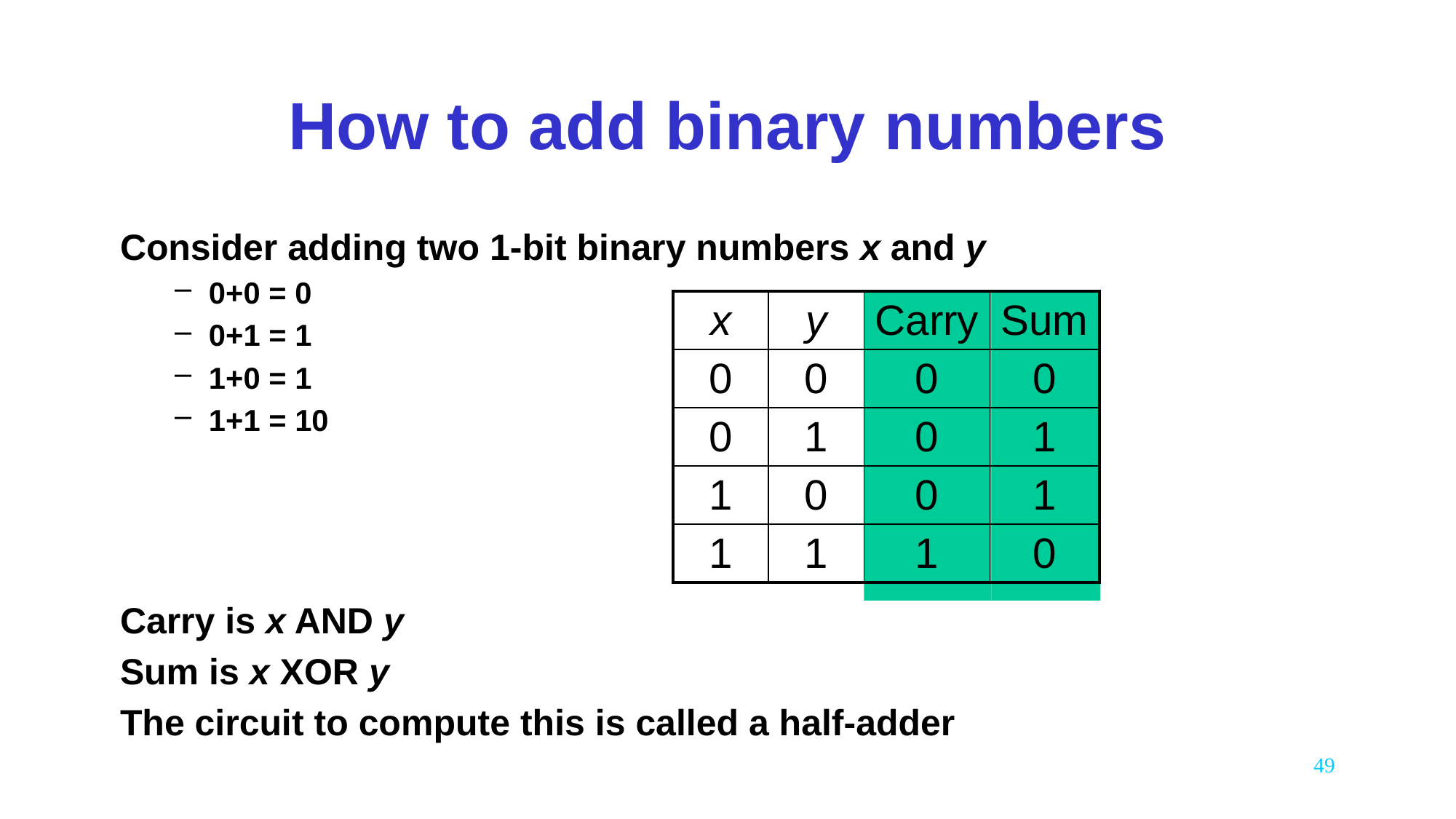

# How to add binary numbers
Consider adding two 1-bit binary numbers x and y
0+0 = 0
0+1 = 1
1+0 = 1
1+1 = 10

Carry is x AND y
Sum is x XOR y
The circuit to compute this is called a half-adder
| x | y | Carry | Sum |
| --- | --- | --- | --- |
| 0 | 0 | 0 | 0 |
| 0 | 1 | 0 | 1 |
| 1 | 0 | 0 | 1 |
| 1 | 1 | 1 | 0 |

49